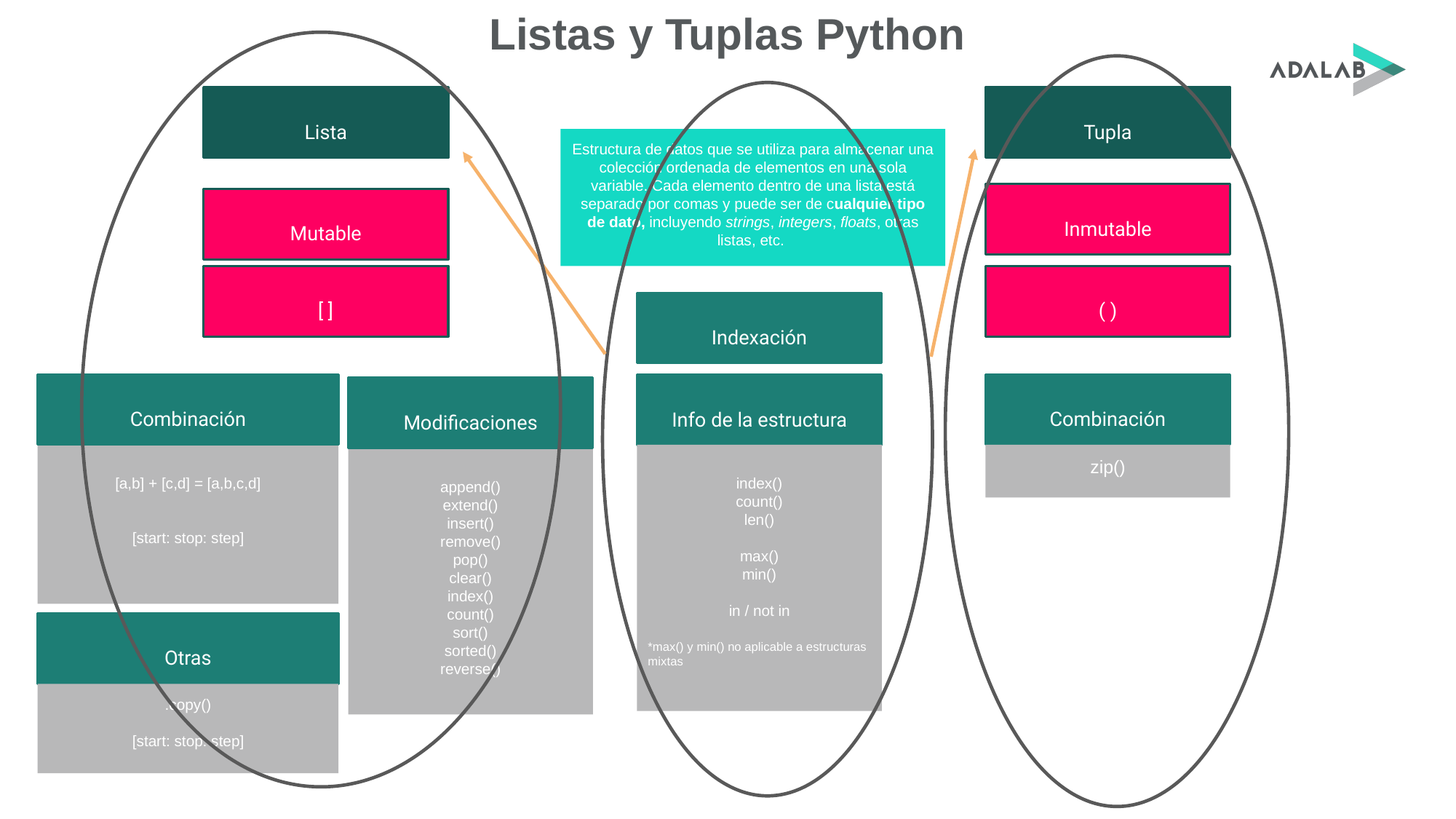

# Listas y Tuplas Python

Lista
Tupla
Estructura de datos que se utiliza para almacenar una colección ordenada de elementos en una sola variable. Cada elemento dentro de una lista está separado por comas y puede ser de cualquier tipo de dato, incluyendo strings, integers, floats, otras listas, etc.
Inmutable
Mutable
( )
[ ]
Indexación

Info de la estructura

index()
count()
len()

max()
min()

in / not in

*max() y min() no aplicable a estructuras mixtas

Combinación

Combinación
zip()

[a,b] + [c,d] = [a,b,c,d]

[start: stop: step]

Modificaciones

append()
extend()
insert()
remove()
pop()
clear()
index()
count()
sort()
sorted()
reverse()

Otras
.copy()

[start: stop: step]